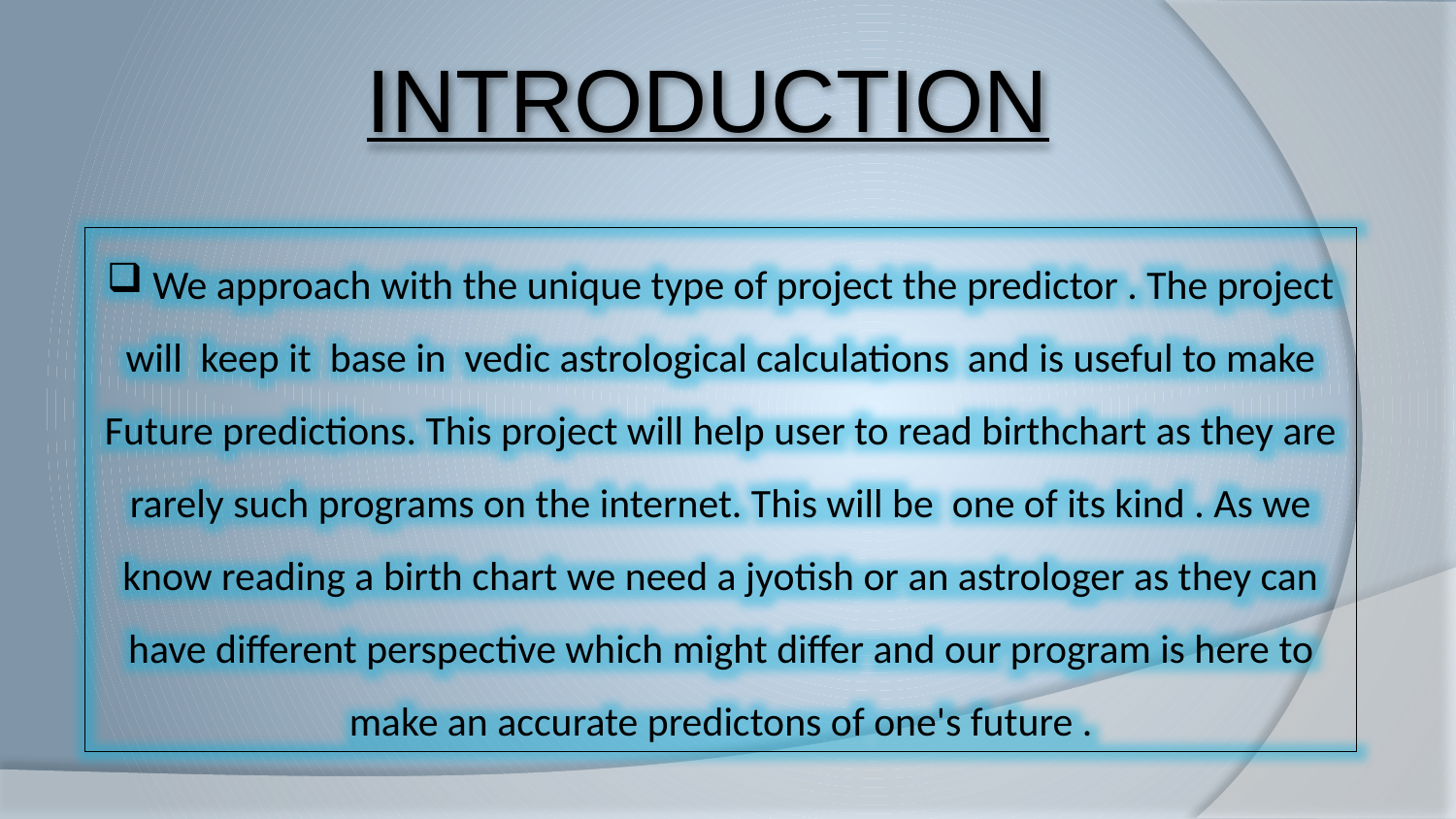

INTRODUCTION
 We approach with the unique type of project the predictor . The project will  keep it  base in  vedic astrological calculations  and is useful to make Future predictions. This project will help user to read birthchart as they are rarely such programs on the internet. This will be  one of its kind . As we know reading a birth chart we need a jyotish or an astrologer as they can have different perspective which might differ and our program is here to make an accurate predictons of one's future .